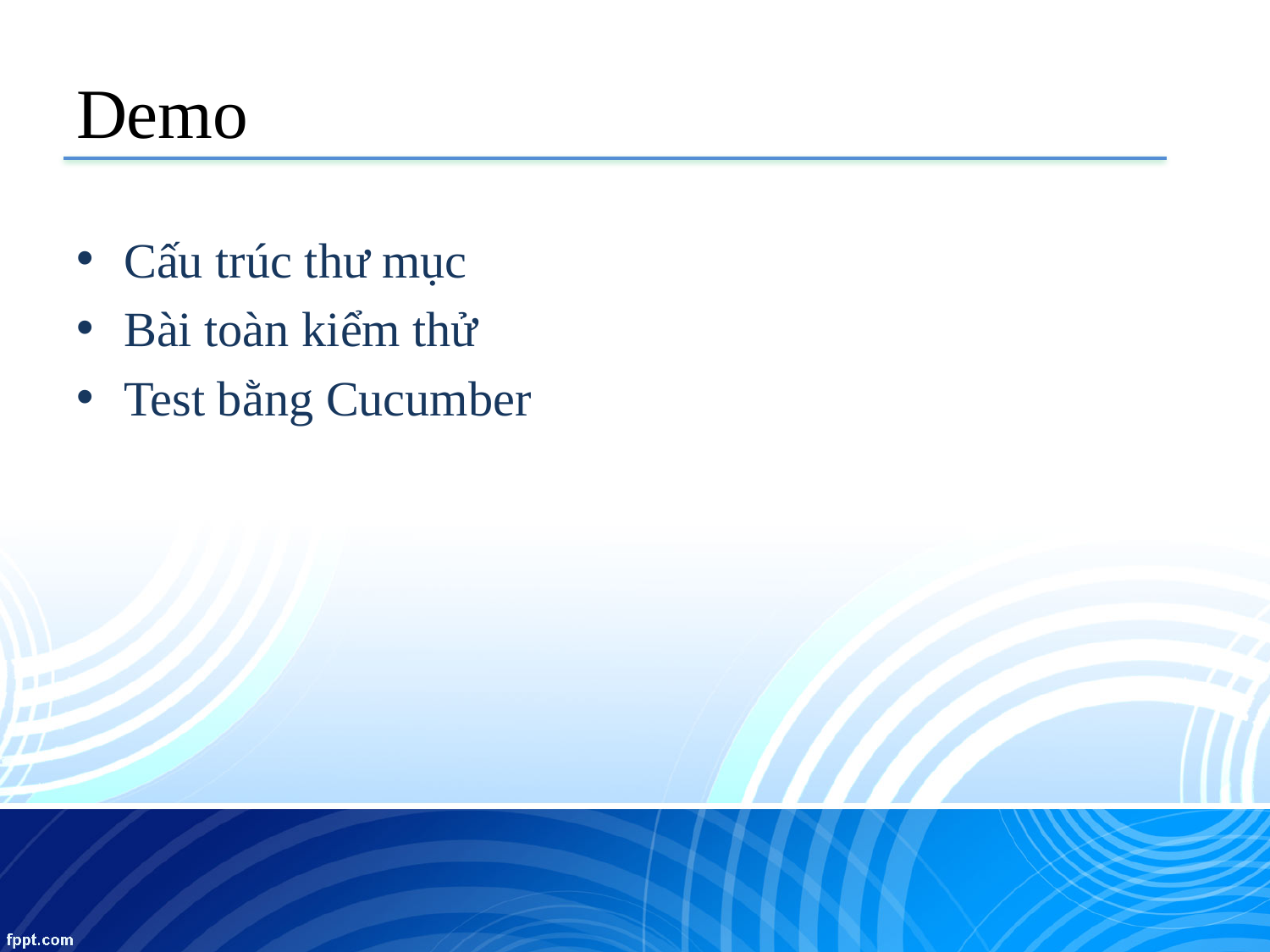

# Demo
Cấu trúc thư mục
Bài toàn kiểm thử
Test bằng Cucumber